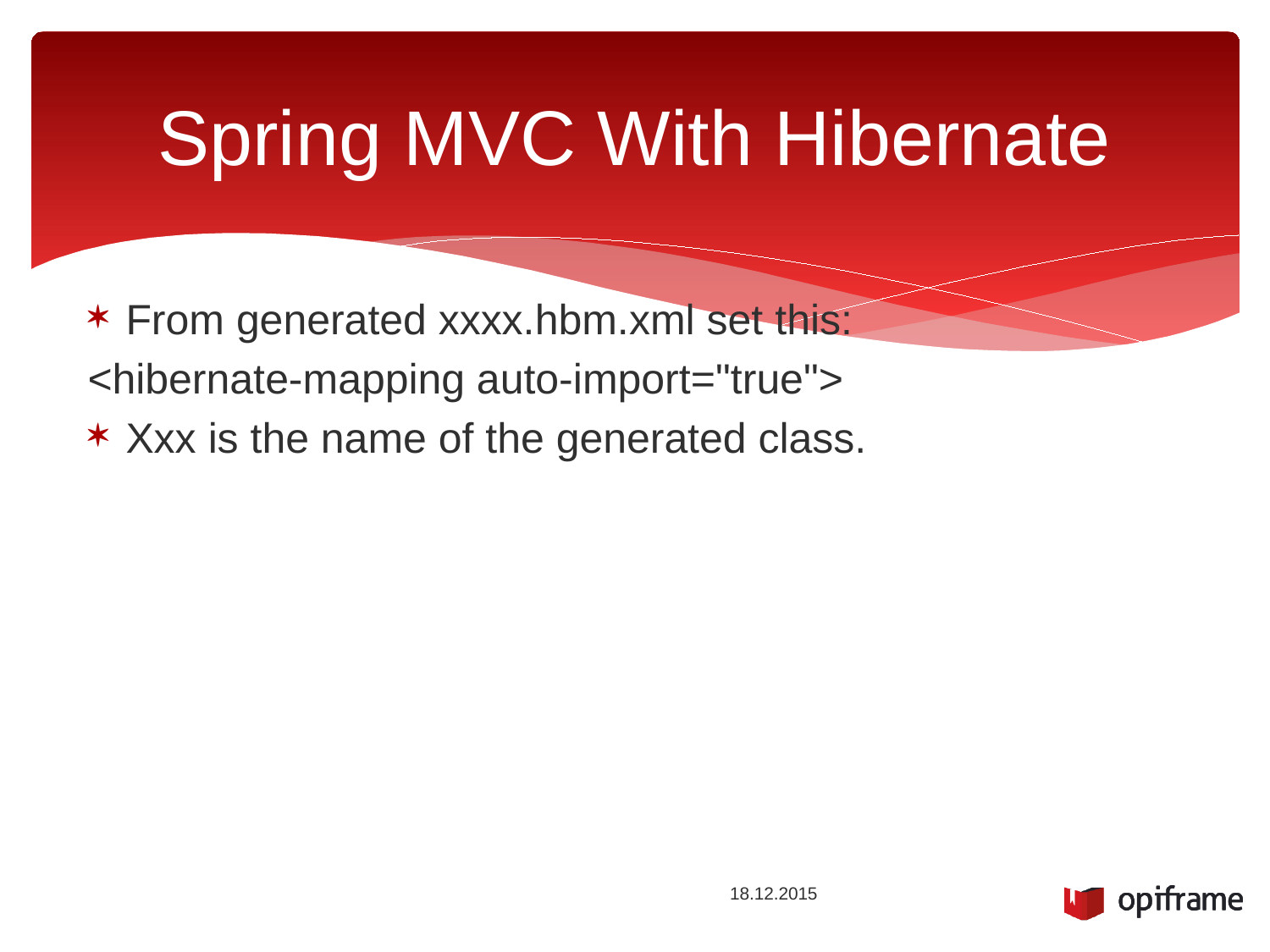

# Spring MVC With Hibernate
From generated xxxx.hbm.xml set this:
<hibernate-mapping auto-import="true">
Xxx is the name of the generated class.

18.12.2015